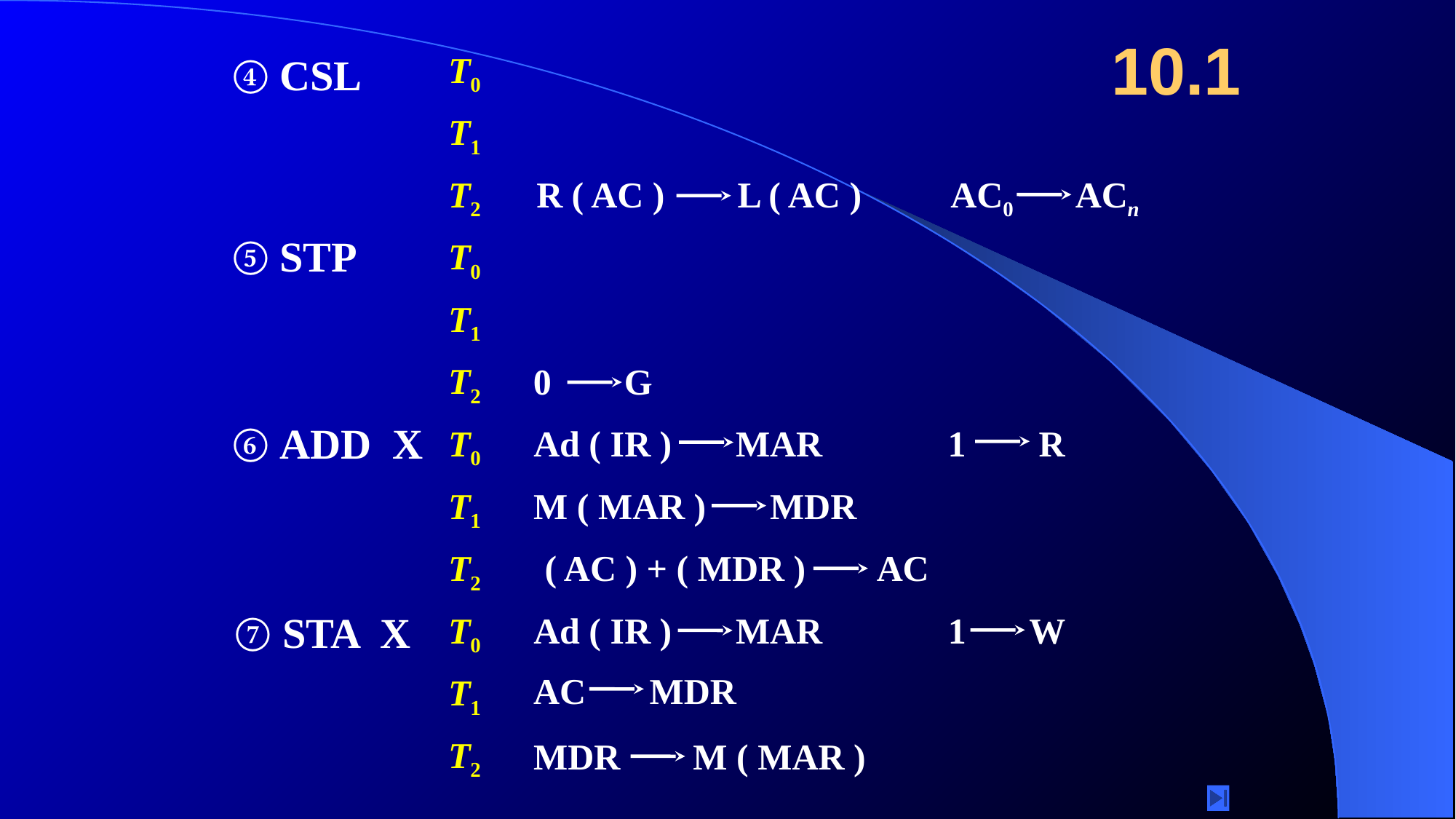

10.1
T0
④ CSL
T1
T2
R ( AC )        L ( AC )

AC0       ACn

⑤ STP
T0
T1
T2
0        G

⑥ ADD  X
T0
Ad ( IR )       MAR

1        R

T1
M ( MAR )       MDR

T2
 ( AC ) + ( MDR )        AC

⑦ STA  X
T0
Ad ( IR )       MAR

1       W

AC       MDR

T1
T2
MDR        M ( MAR )